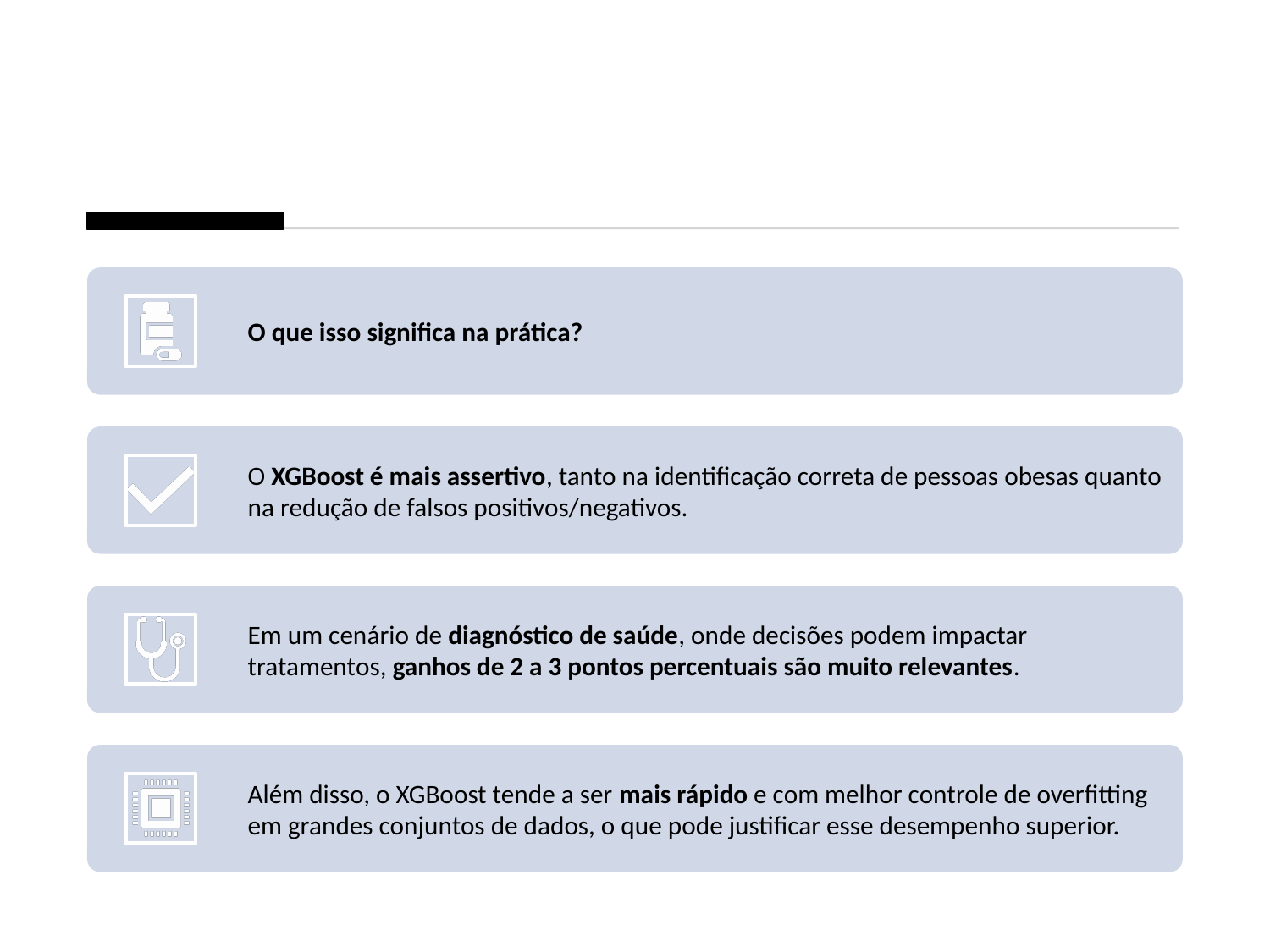

O que isso significa na prática?
O XGBoost é mais assertivo, tanto na identificação correta de pessoas obesas quanto na redução de falsos positivos/negativos.
Em um cenário de diagnóstico de saúde, onde decisões podem impactar tratamentos, ganhos de 2 a 3 pontos percentuais são muito relevantes.
Além disso, o XGBoost tende a ser mais rápido e com melhor controle de overfitting em grandes conjuntos de dados, o que pode justificar esse desempenho superior.